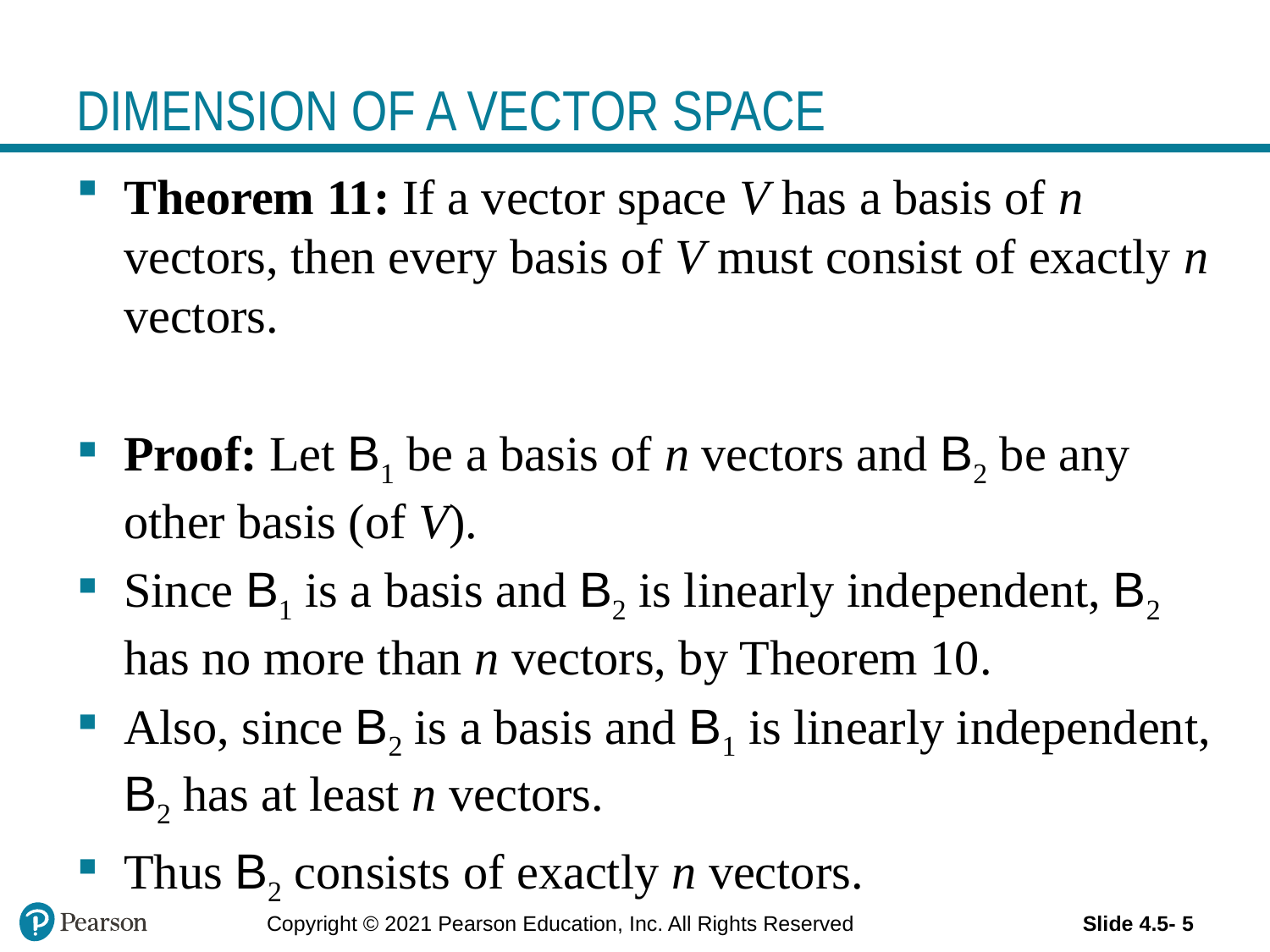

# DIMENSION OF A VECTOR SPACE
Theorem 11: If a vector space V has a basis of n vectors, then every basis of V must consist of exactly n vectors.

Proof: Let B1 be a basis of n vectors and B2 be any other basis (of V).
Since B1 is a basis and B2 is linearly independent, B2 has no more than n vectors, by Theorem 10.
Also, since B2 is a basis and B1 is linearly independent, B2 has at least n vectors.
Thus B2 consists of exactly n vectors.
Copyright © 2021 Pearson Education, Inc. All Rights Reserved
Slide 4.5- 5